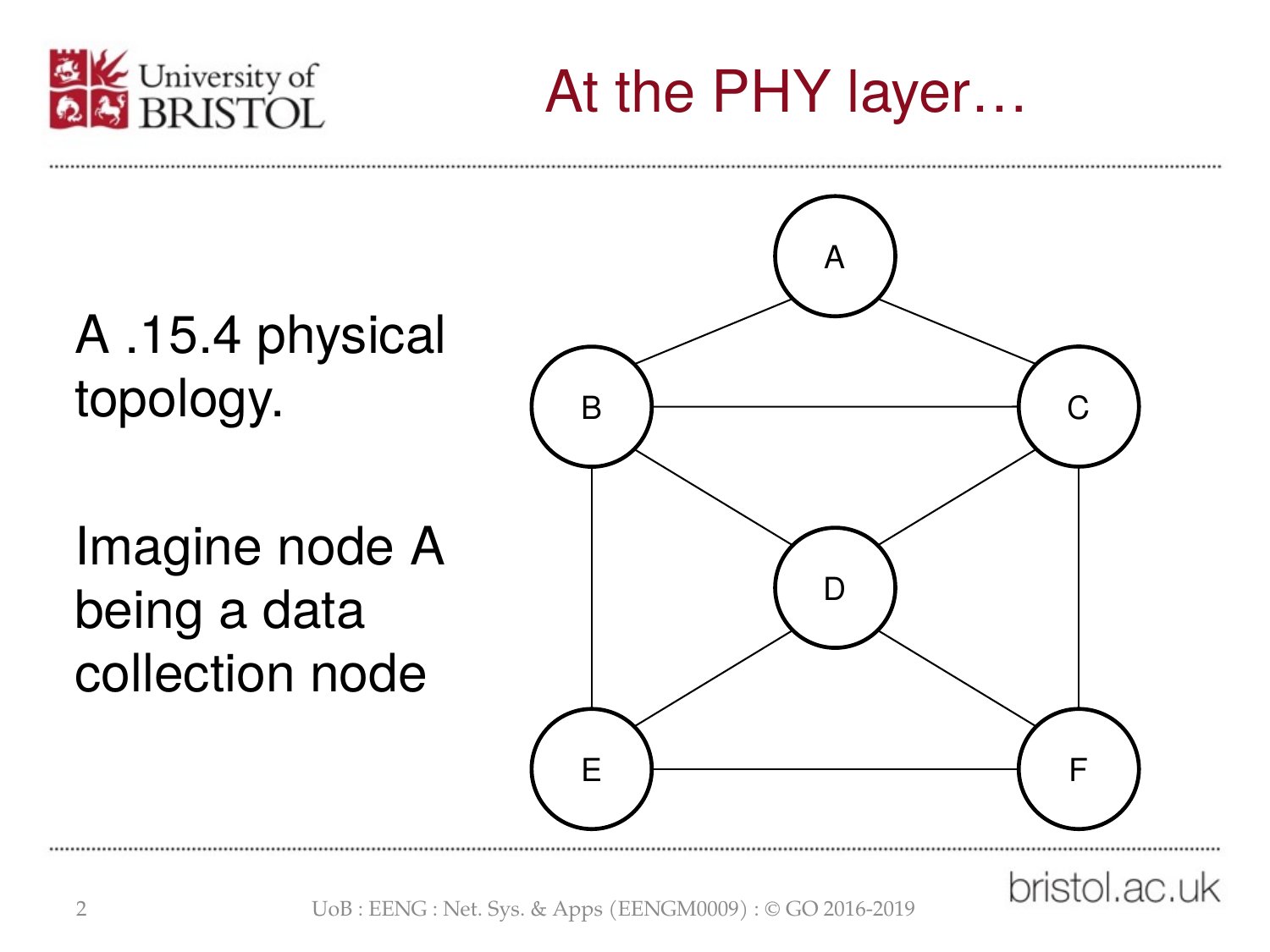

# At the PHY layer…
A .15.4 physical topology.

Imagine node A being a data collection node
A
C
B
D
E
F
2
UoB : EENG : Net. Sys. & Apps (EENGM0009) : © GO 2016-2019